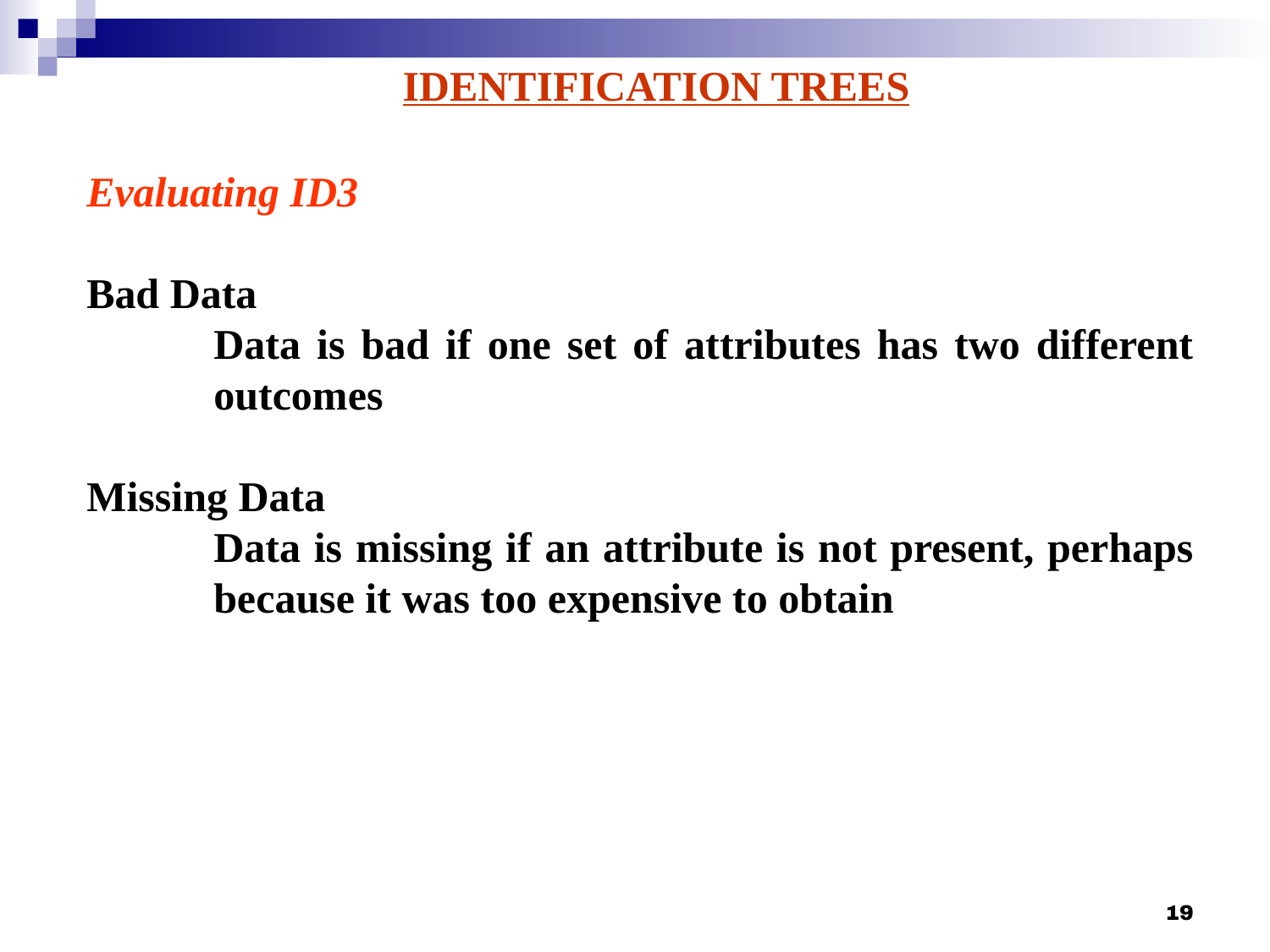

IDENTIFICATION TREES
Evaluating ID3

Bad Data
	Data is bad if one set of attributes has two different 	outcomes

Missing Data
	Data is missing if an attribute is not present, perhaps 	because it was too expensive to obtain
19